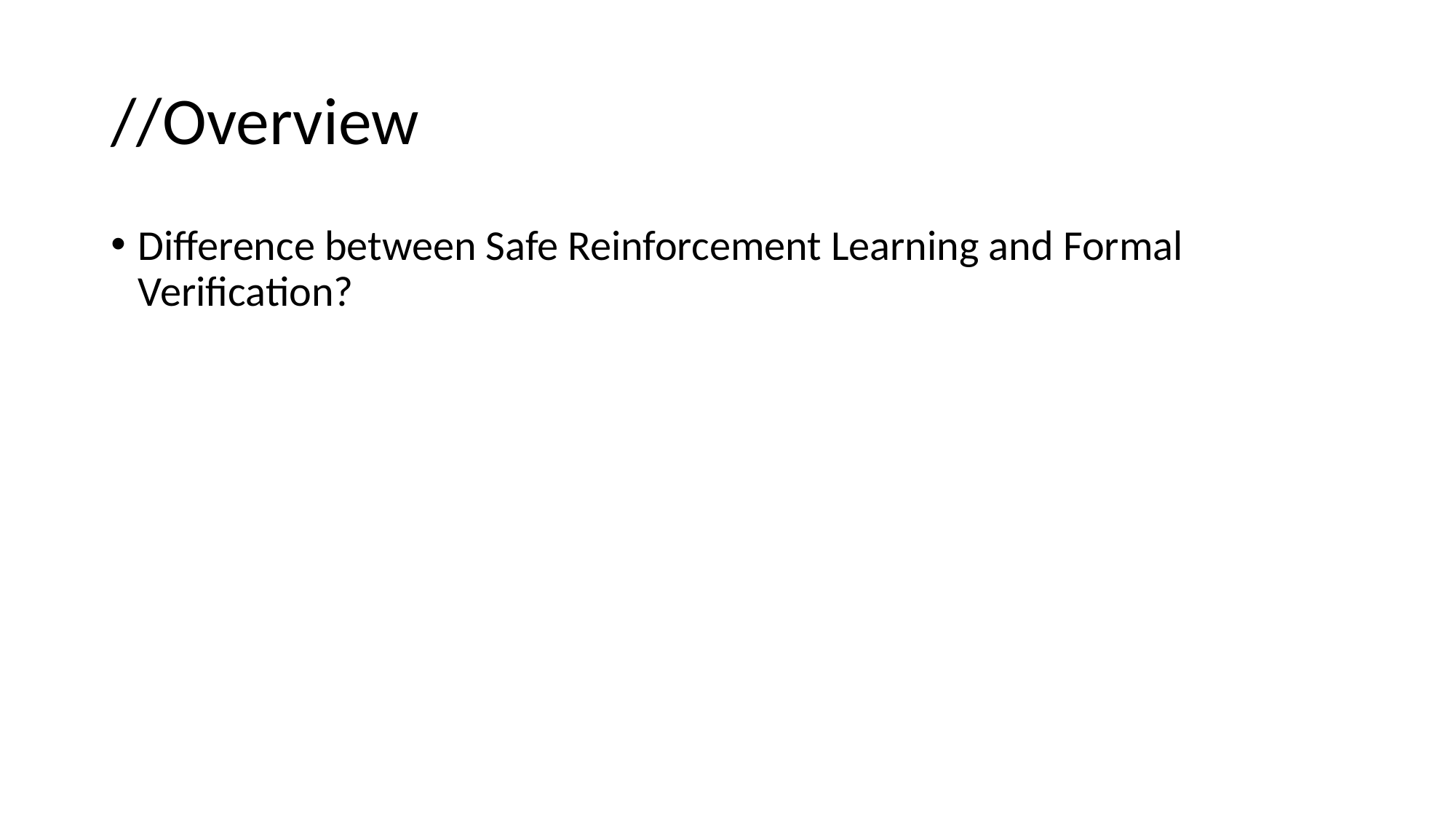

# //Overview
Difference between Safe Reinforcement Learning and Formal Verification?